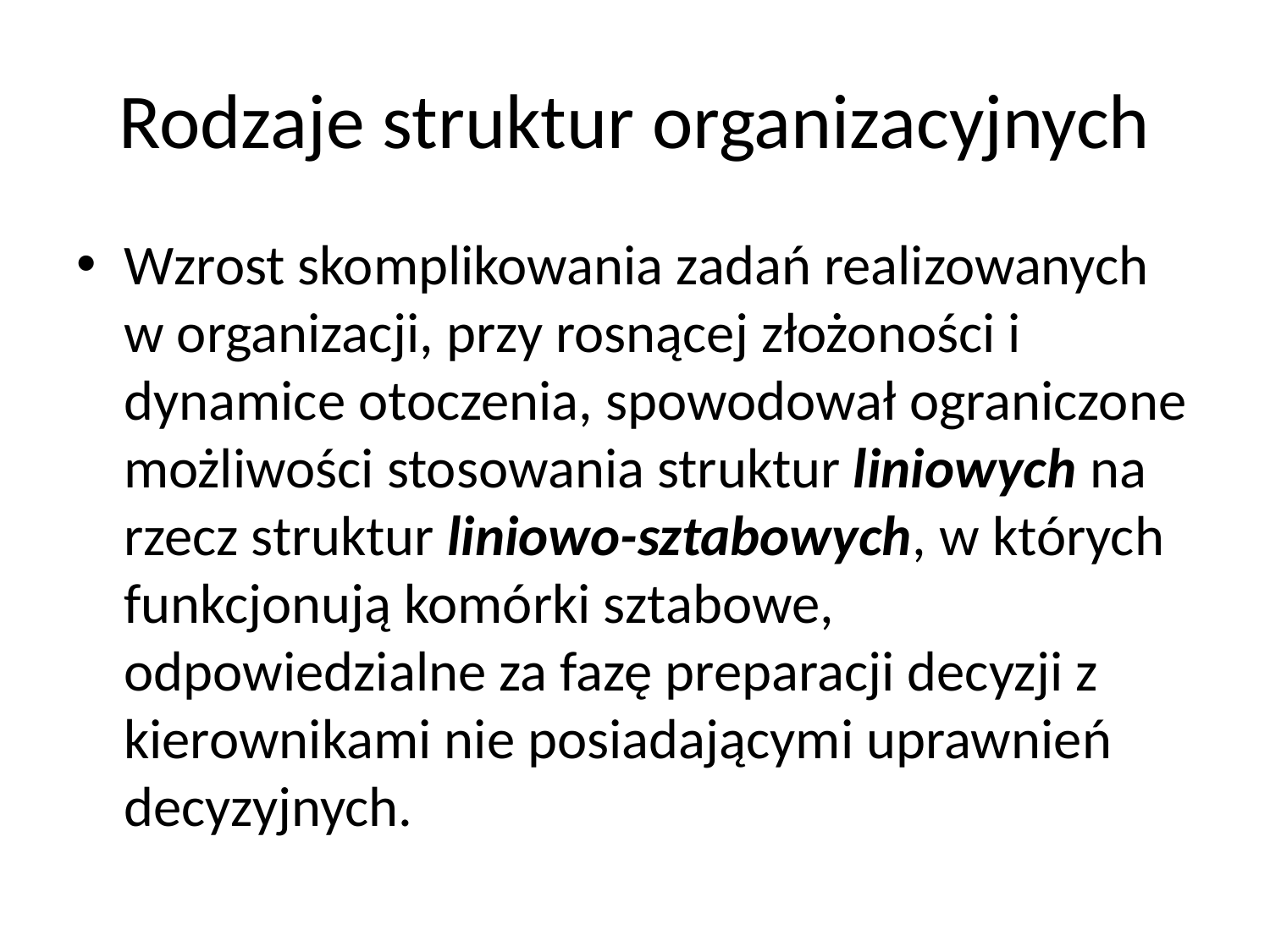

# Rodzaje struktur organizacyjnych
Wzrost skomplikowania zadań realizowanych w organizacji, przy rosnącej złożoności i dynamice otoczenia, spowodował ograniczone możliwości stosowania struktur liniowych na rzecz struktur liniowo-sztabowych, w których funkcjonują komórki sztabowe, odpowiedzialne za fazę preparacji decyzji z kierownikami nie posiadającymi uprawnień decyzyjnych.